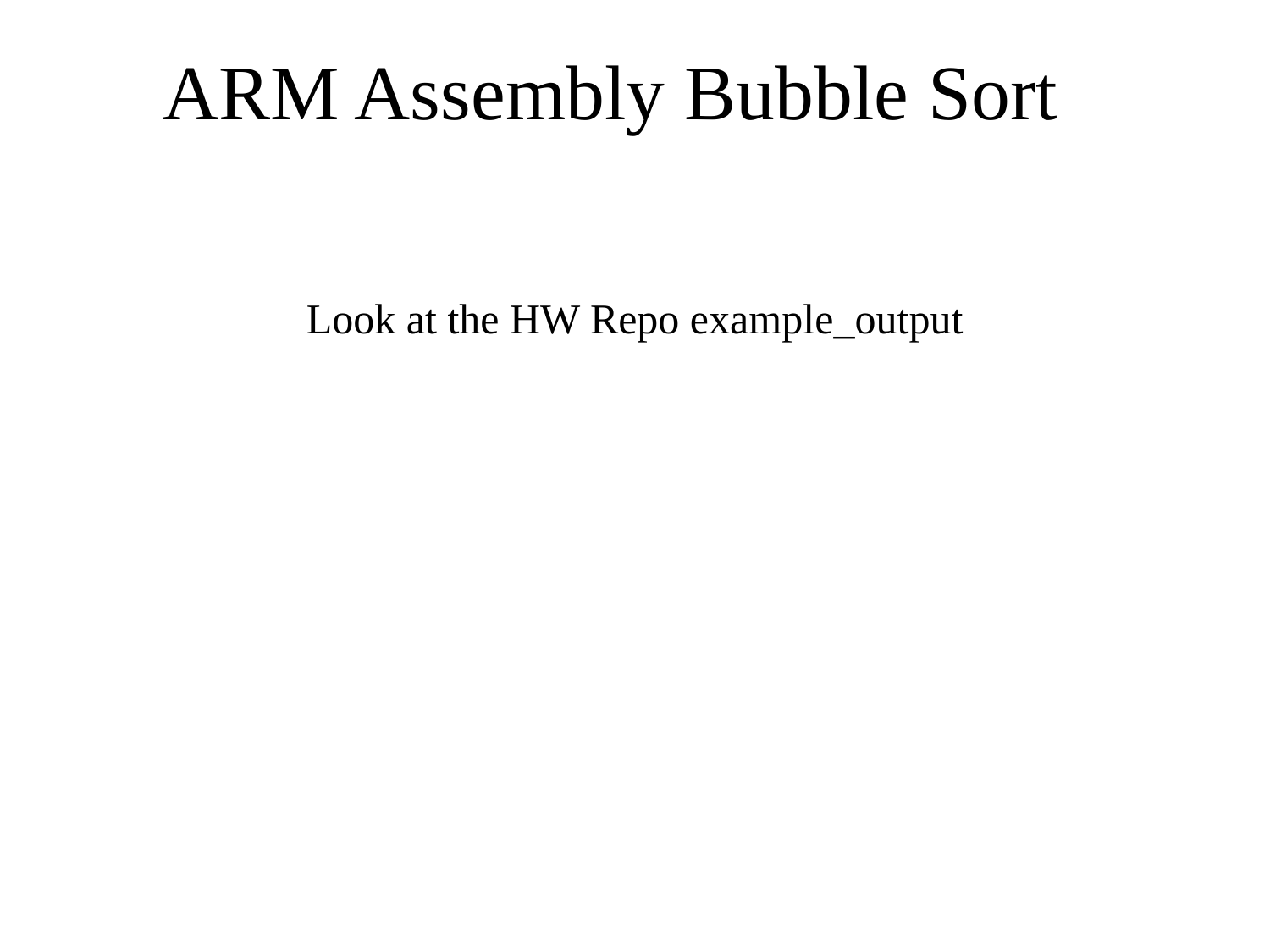

# ARM Assembly Bubble Sort
Look at the HW Repo example_output